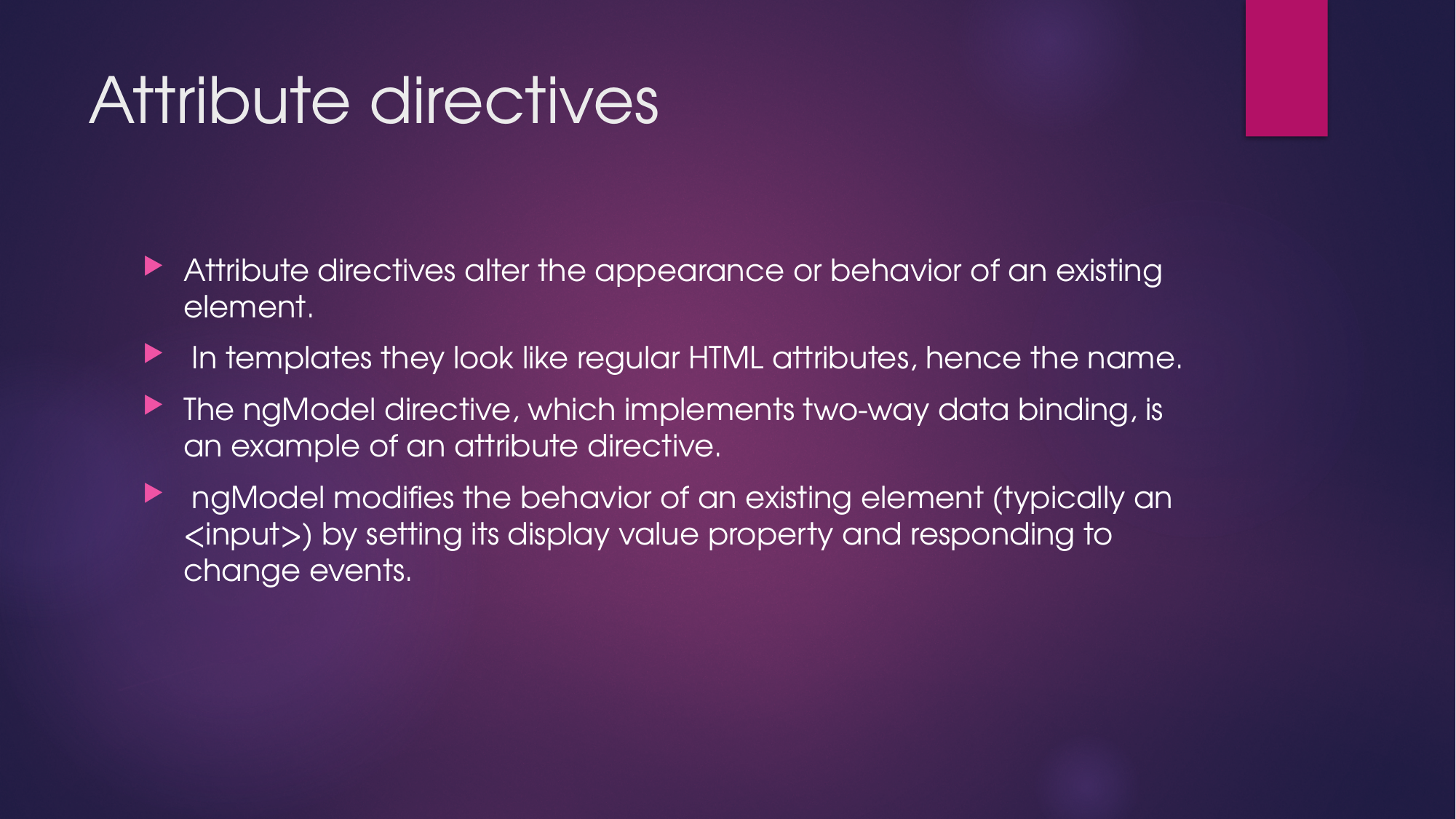

# Attribute directives
Attribute directives alter the appearance or behavior of an existing element.
 In templates they look like regular HTML attributes, hence the name.
The ngModel directive, which implements two-way data binding, is an example of an attribute directive.
 ngModel modifies the behavior of an existing element (typically an <input>) by setting its display value property and responding to change events.